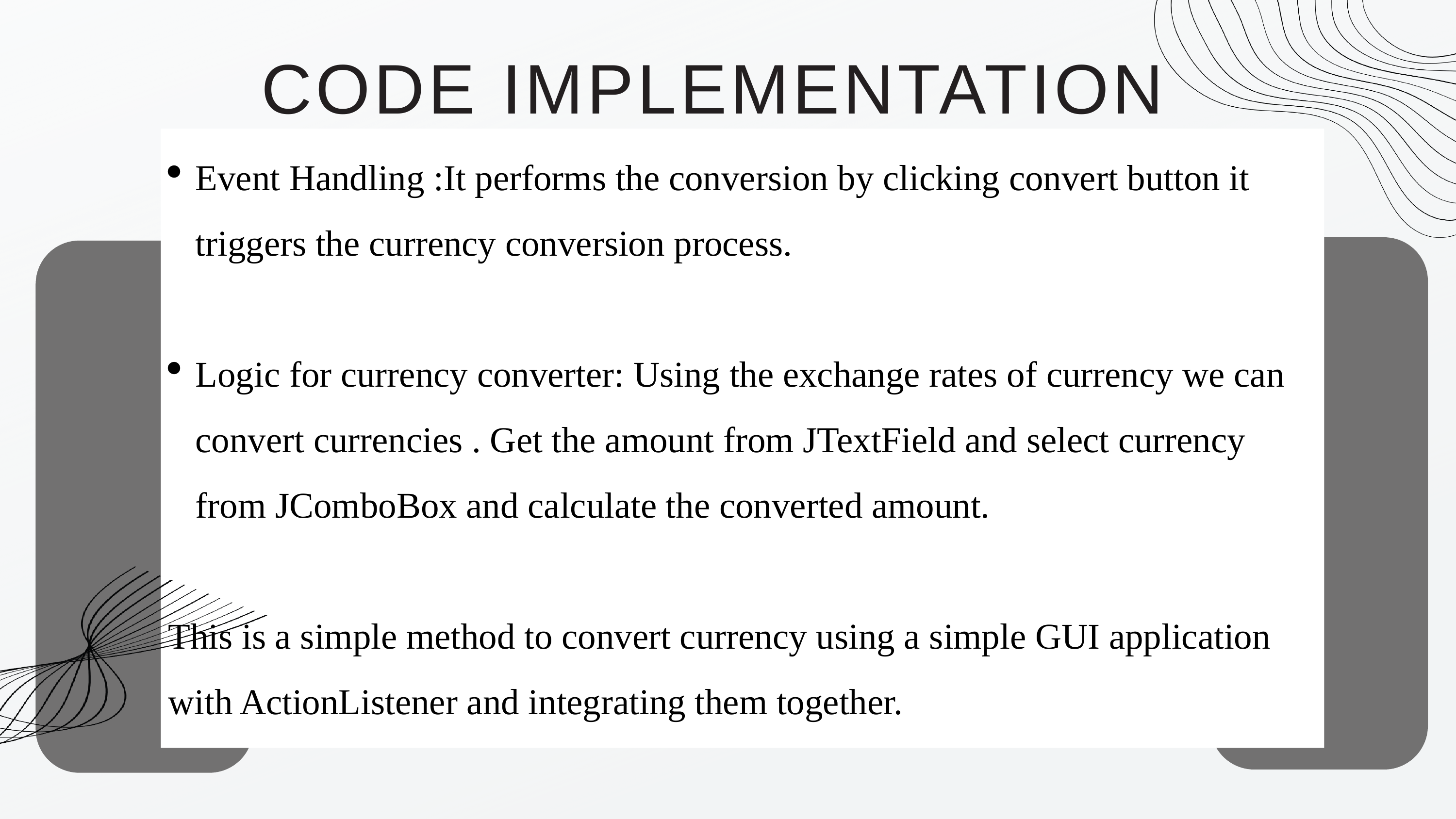

CODE IMPLEMENTATION
Event Handling :It performs the conversion by clicking convert button it triggers the currency conversion process.

Logic for currency converter: Using the exchange rates of currency we can convert currencies . Get the amount from JTextField and select currency from JComboBox and calculate the converted amount.

This is a simple method to convert currency using a simple GUI application with ActionListener and integrating them together.